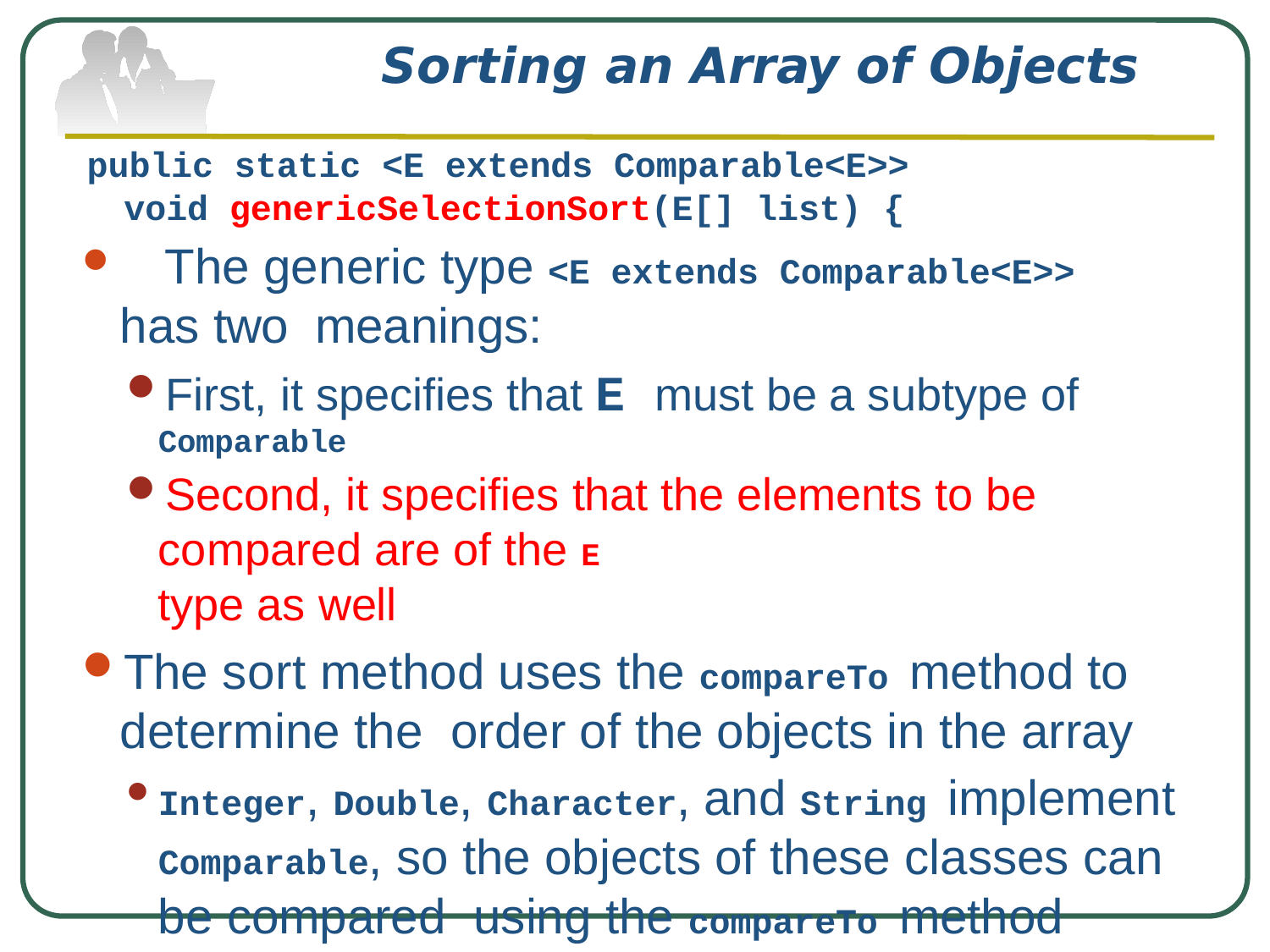

# Sorting an Array of Objects
public static <E extends Comparable<E>>
void genericSelectionSort(E[] list) {
	The generic type <E extends Comparable<E>> has two  meanings:
First, it specifies that E must be a subtype of Comparable
Second, it specifies that the elements to be compared are of the E
type as well
The sort method uses the compareTo method to determine the  order of the objects in the array
Integer, Double, Character, and String implement  Comparable, so the objects of these classes can be compared  using the compareTo method
22